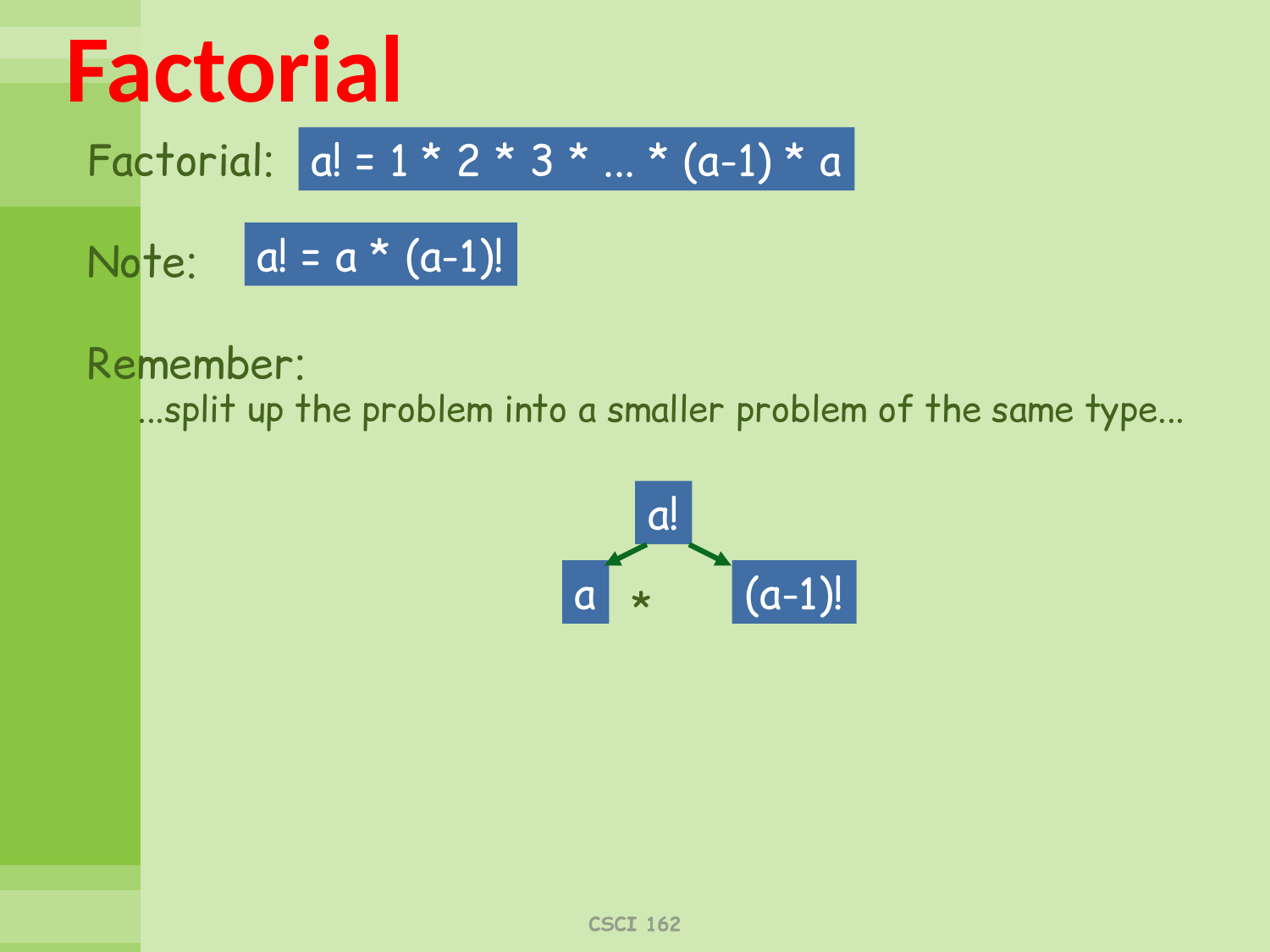

# Factorial
Factorial:

Note:

Remember:
...split up the problem into a smaller problem of the same type...

  *

a! = 1 * 2 * 3 * ... * (a-1) * a

a! = a * (a-1)!
a!

a

(a-1)!
CSCI 162